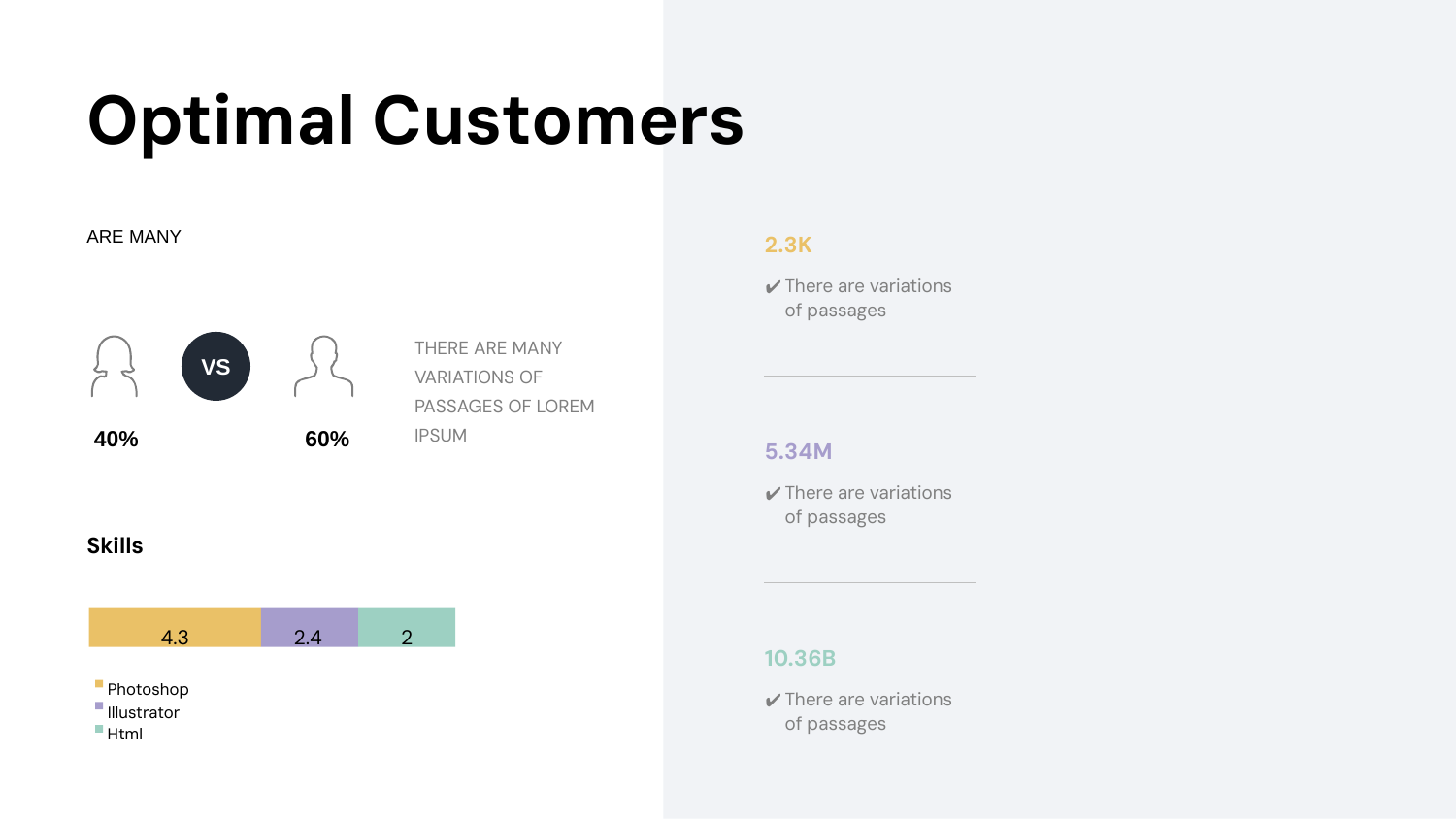

Optimal Customers
ARE MANY
2.3K

There are variations of passages
THERE ARE MANY VARIATIONS OF PASSAGES OF LOREM IPSUM

VS
40%
60%
5.34M
There are variations of passages
Skills

4.3

2.4

2
10.36B
Photoshop

There are variations of passages
Illustrator

Html